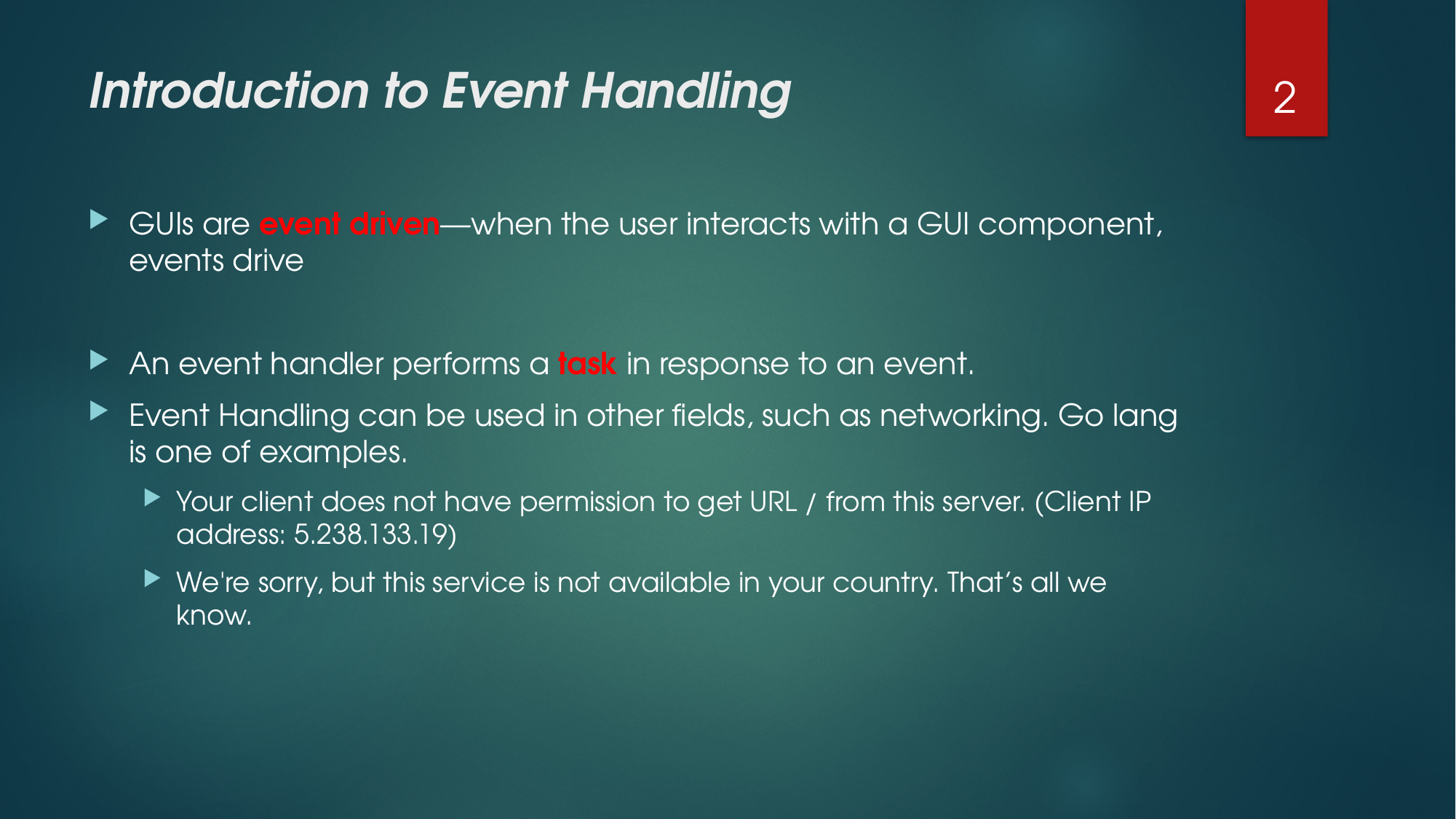

2
# Introduction to Event Handling
GUIs are event driven—when the user interacts with a GUI component, events drive

An event handler performs a task in response to an event.
Event Handling can be used in other fields, such as networking. Go lang is one of examples.
Your client does not have permission to get URL / from this server. (Client IP address: 5.238.133.19)
We're sorry, but this service is not available in your country. That’s all we know.